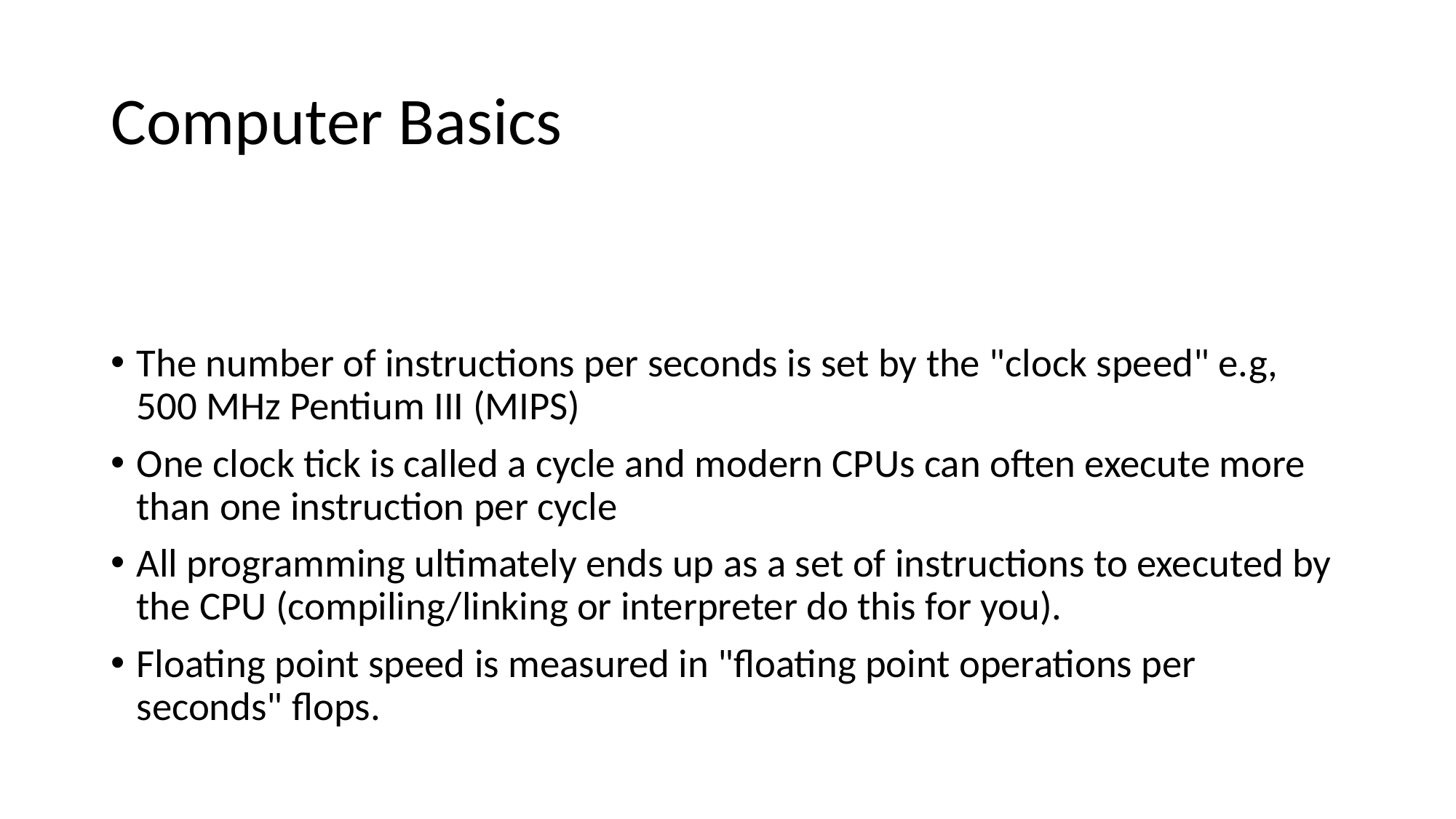

# Computer Basics

The number of instructions per seconds is set by the "clock speed" e.g, 500 MHz Pentium III (MIPS)
One clock tick is called a cycle and modern CPUs can often execute more than one instruction per cycle
All programming ultimately ends up as a set of instructions to executed by the CPU (compiling/linking or interpreter do this for you).
Floating point speed is measured in "floating point operations per seconds" flops.